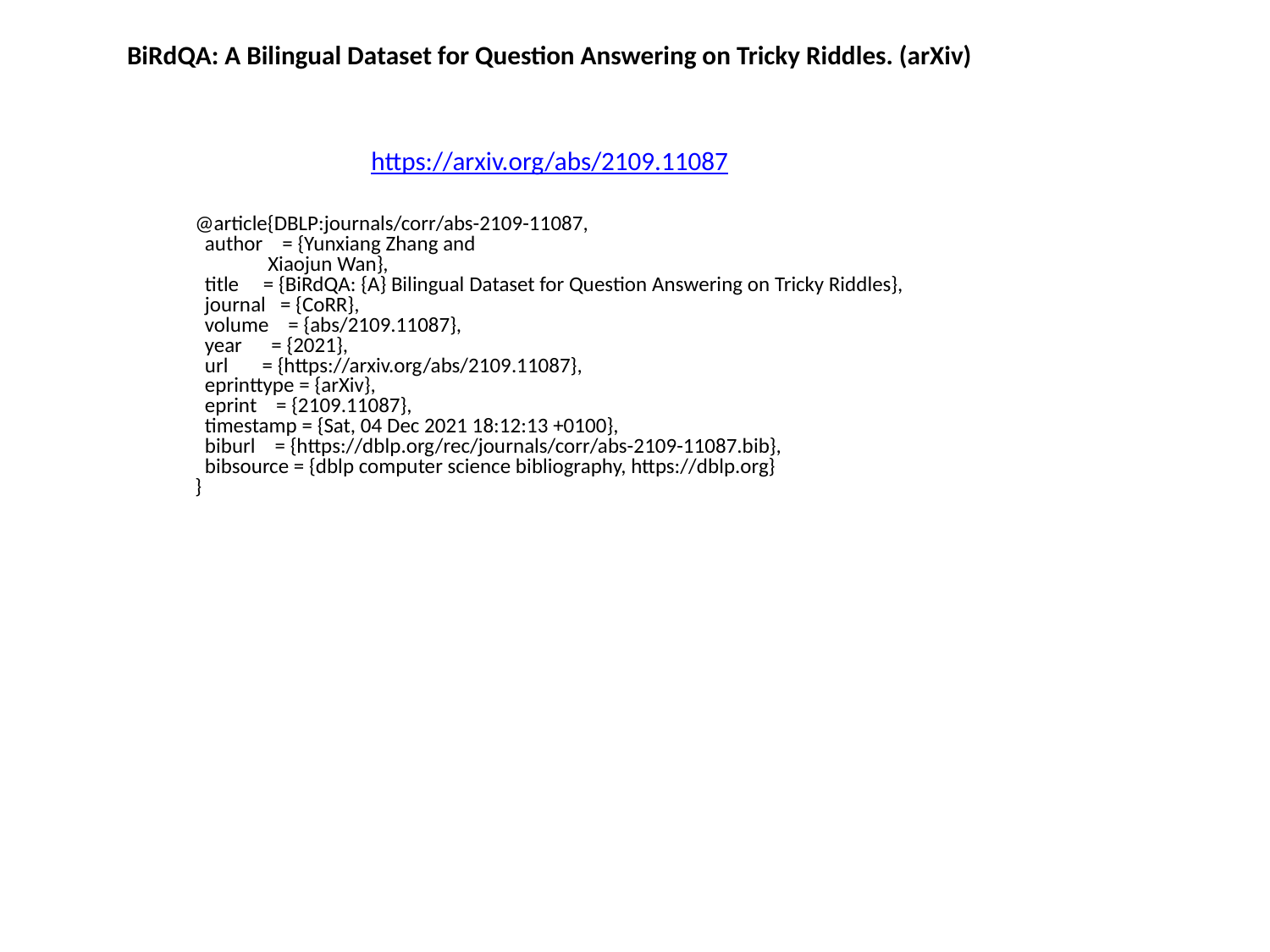

BiRdQA: A Bilingual Dataset for Question Answering on Tricky Riddles. (arXiv)

https://arxiv.org/abs/2109.11087

@article{DBLP:journals/corr/abs-2109-11087,
  author    = {Yunxiang Zhang and
               Xiaojun Wan},
  title     = {BiRdQA: {A} Bilingual Dataset for Question Answering on Tricky Riddles},
  journal   = {CoRR},
  volume    = {abs/2109.11087},
  year      = {2021},
  url       = {https://arxiv.org/abs/2109.11087},
  eprinttype = {arXiv},
  eprint    = {2109.11087},
  timestamp = {Sat, 04 Dec 2021 18:12:13 +0100},
  biburl    = {https://dblp.org/rec/journals/corr/abs-2109-11087.bib},
  bibsource = {dblp computer science bibliography, https://dblp.org}
}